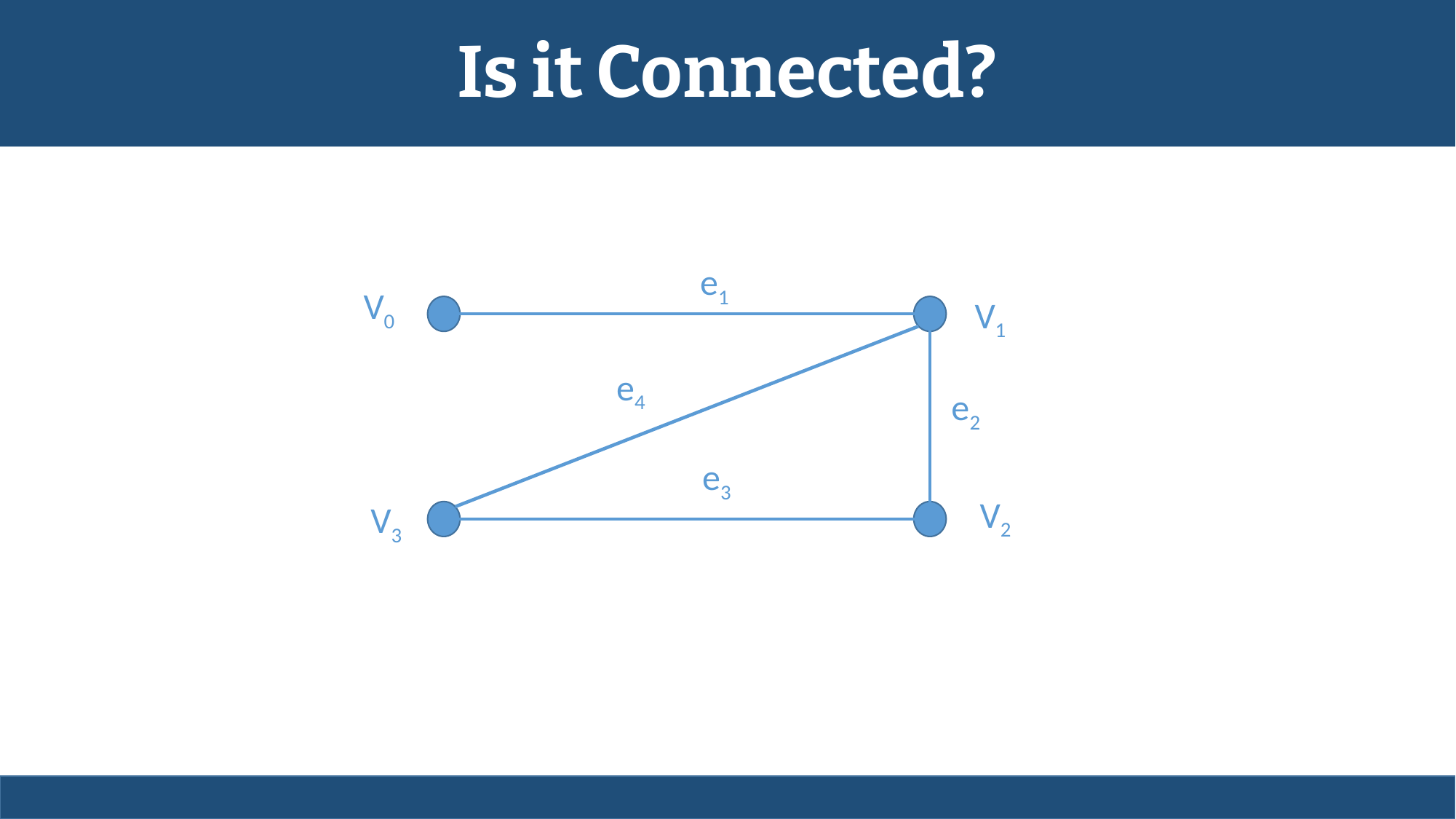

# Is it Connected?

e1
V0

V1
e4
e2
e3

V2
V3
21